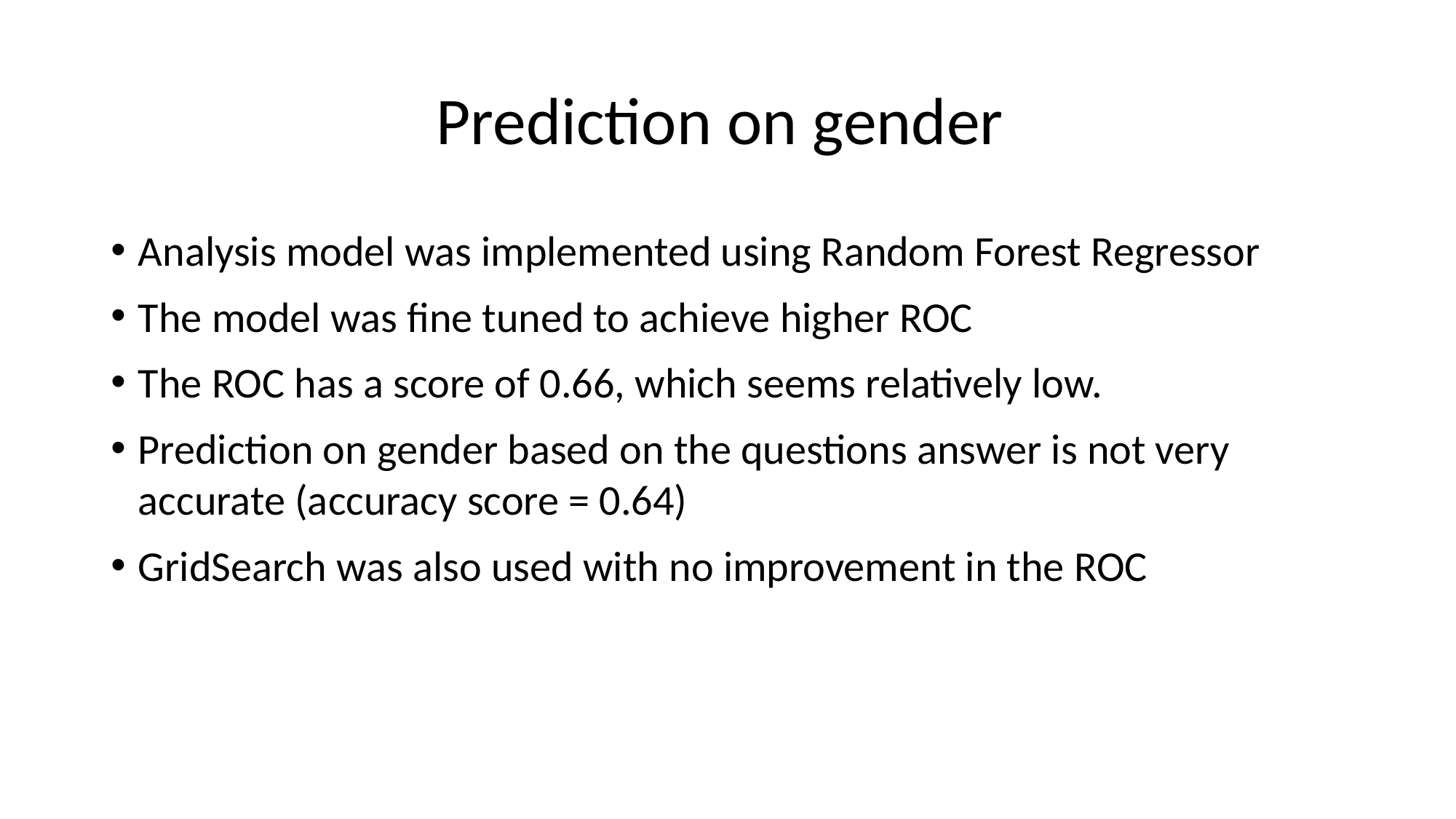

# Prediction on gender
Analysis model was implemented using Random Forest Regressor
The model was fine tuned to achieve higher ROC
The ROC has a score of 0.66, which seems relatively low.
Prediction on gender based on the questions answer is not very accurate (accuracy score = 0.64)
GridSearch was also used with no improvement in the ROC